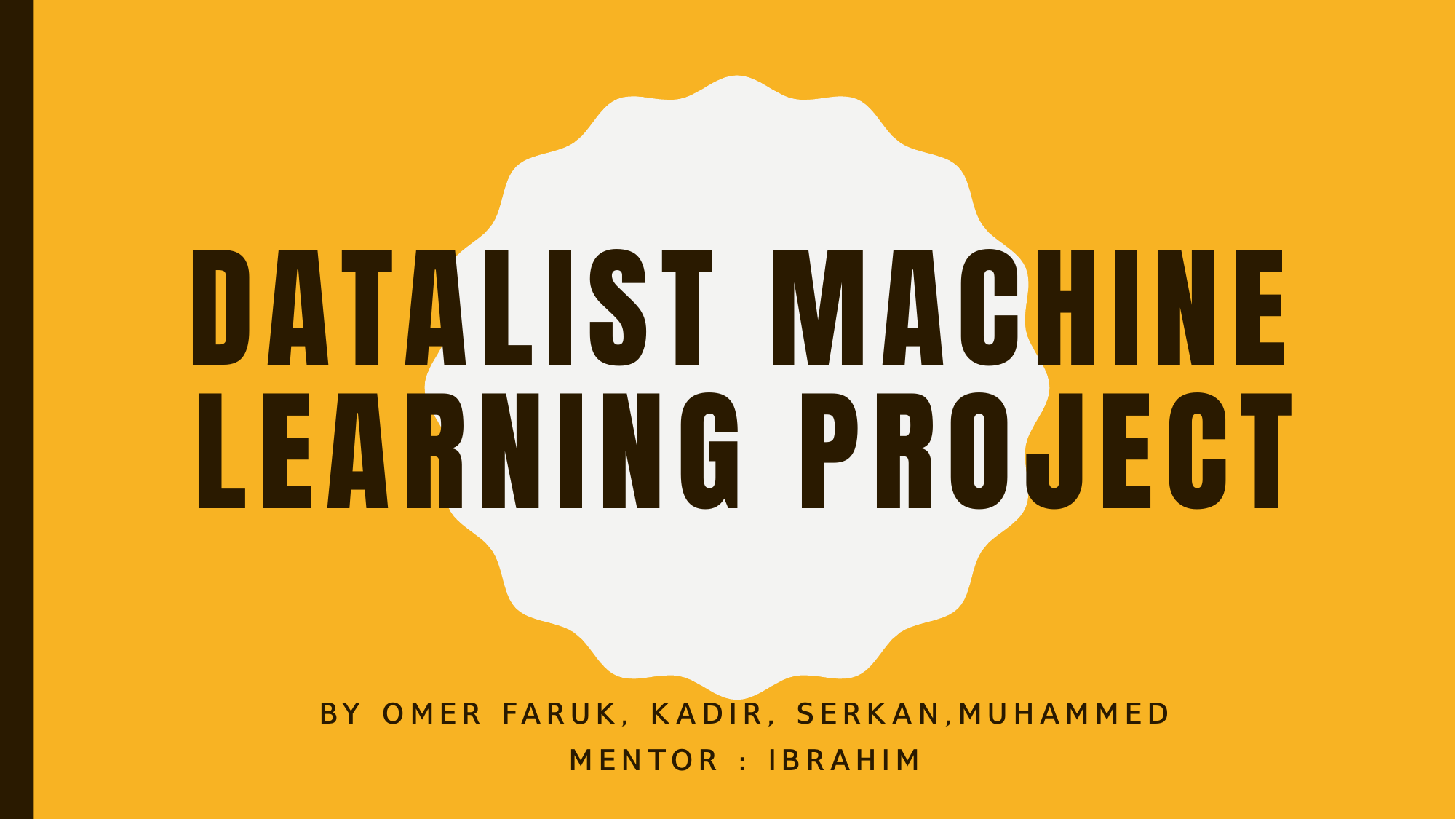

# Datalist machine learning project
By omer faruk, kadir, Serkan,Muhammed
Mentor : Ibrahim